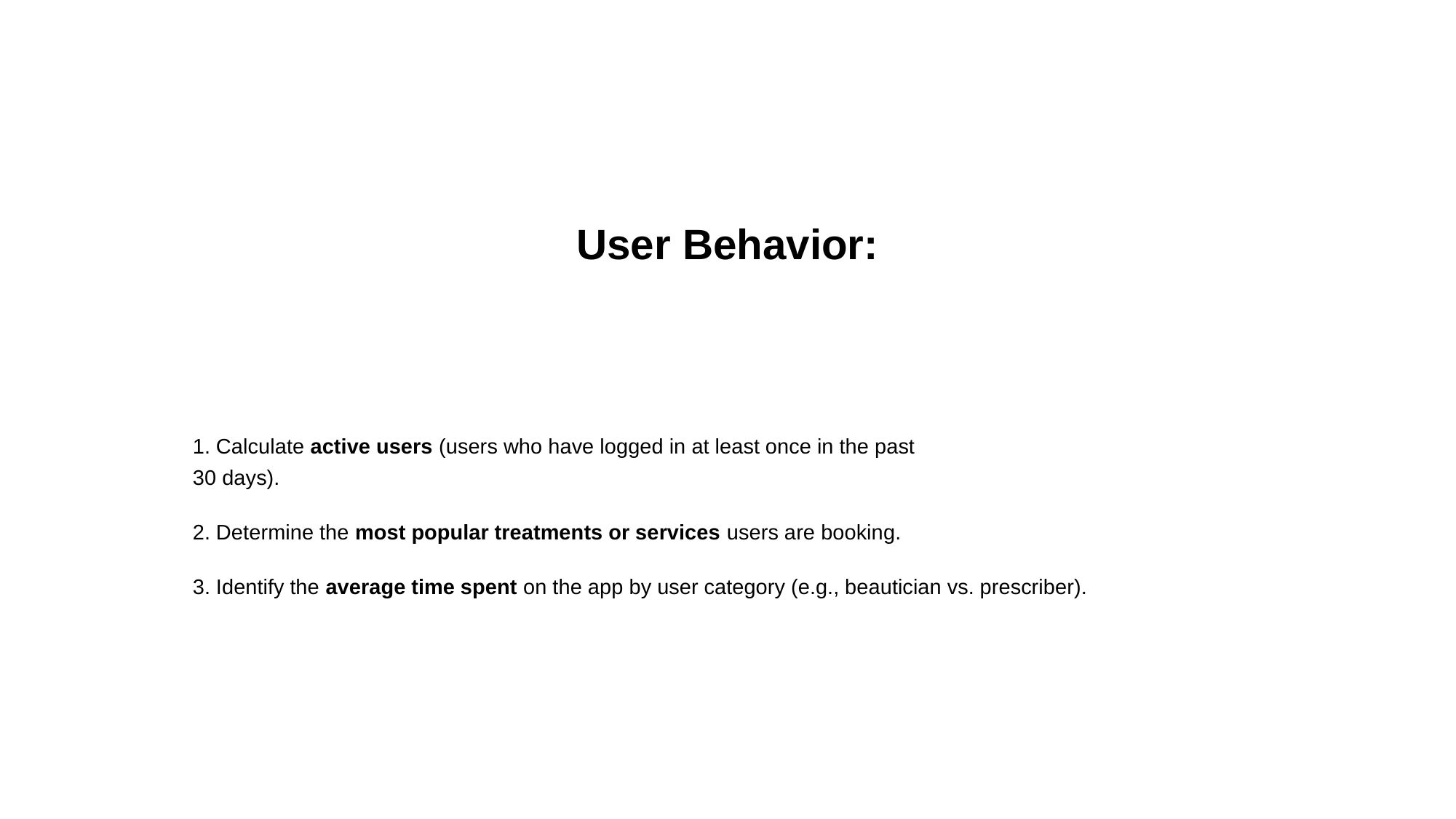

# User Behavior:
1. Calculate active users (users who have logged in at least once in the past
30 days).
2. Determine the most popular treatments or services users are booking.
3. Identify the average time spent on the app by user category (e.g., beautician vs. prescriber).